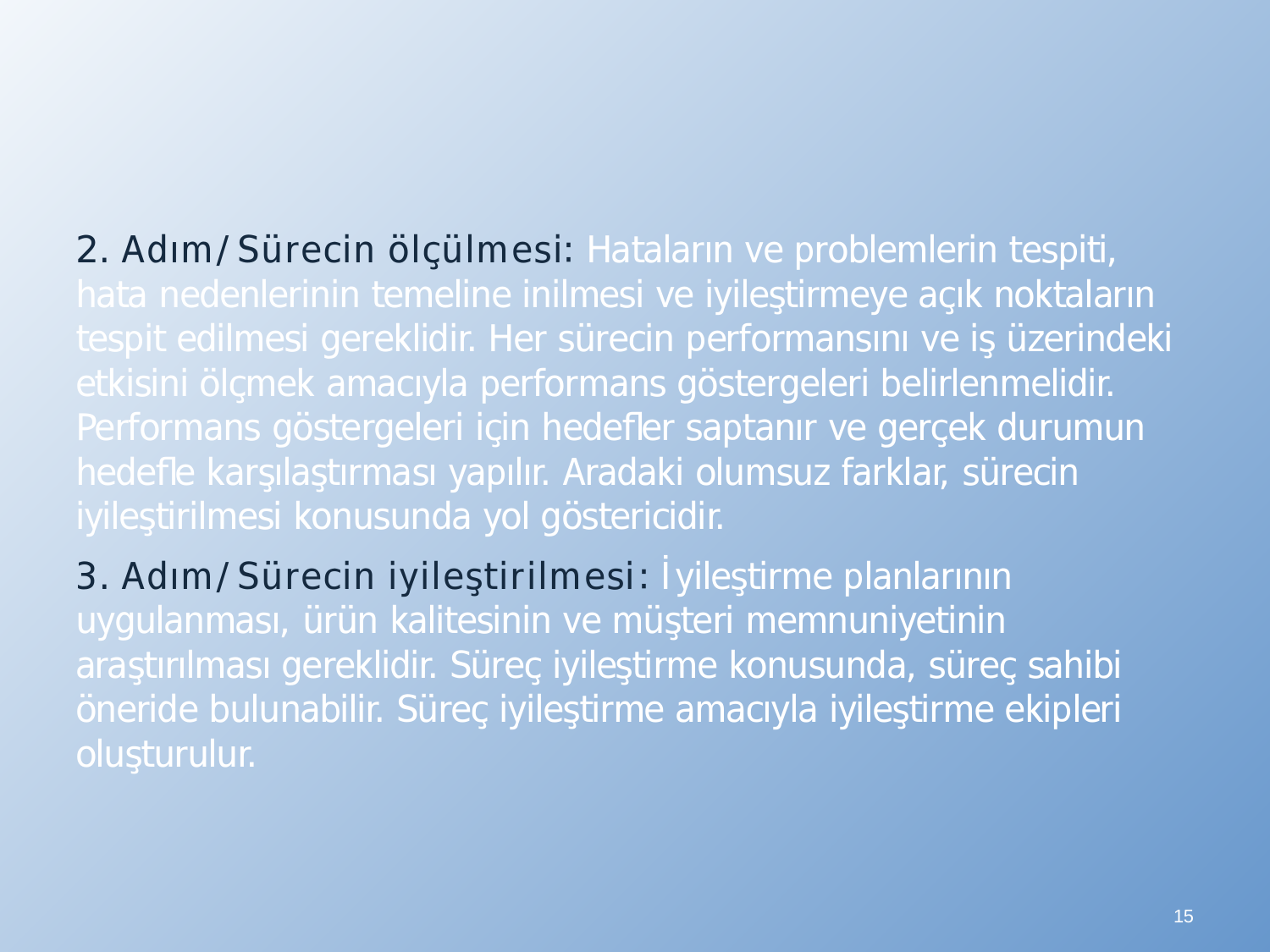

2. Adım/Sürecin ölçülmesi: Hataların ve problemlerin tespiti, hata nedenlerinin temeline inilmesi ve iyileştirmeye açık noktaların tespit edilmesi gereklidir. Her sürecin performansını ve iş üzerindeki etkisini ölçmek amacıyla performans göstergeleri belirlenmelidir. Performans göstergeleri için hedefler saptanır ve gerçek durumun hedefle karşılaştırması yapılır. Aradaki olumsuz farklar, sürecin iyileştirilmesi konusunda yol göstericidir.
3. Adım/Sürecin iyileştirilmesi: İyileştirme planlarının uygulanması, ürün kalitesinin ve müşteri memnuniyetinin araştırılması gereklidir. Süreç iyileştirme konusunda, süreç sahibi öneride bulunabilir. Süreç iyileştirme amacıyla iyileştirme ekipleri oluşturulur.
15